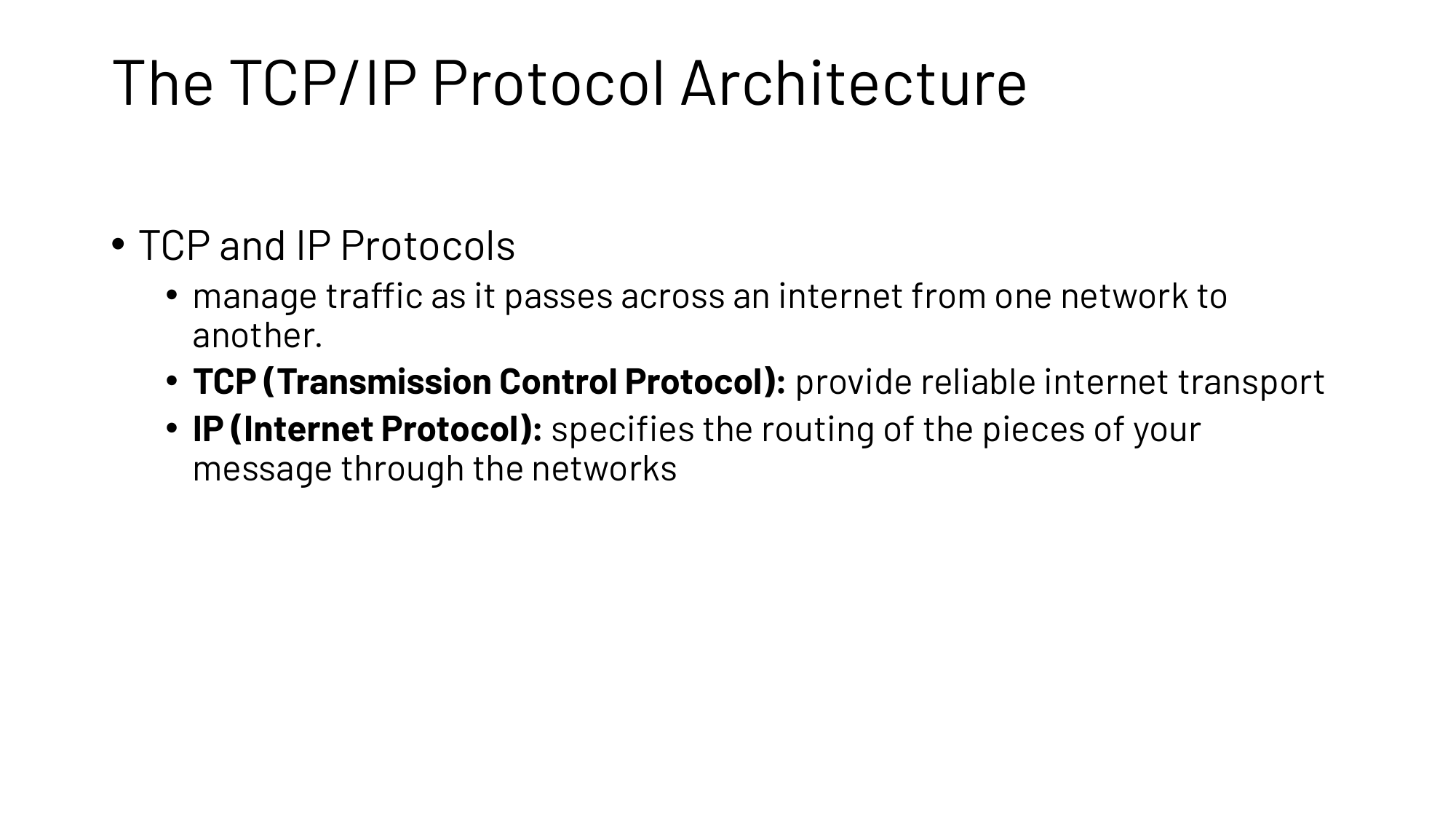

# The TCP/IP Protocol Architecture
TCP and IP Protocols
manage traffic as it passes across an internet from one network to another.
TCP (Transmission Control Protocol): provide reliable internet transport
IP (Internet Protocol): specifies the routing of the pieces of your message through the networks